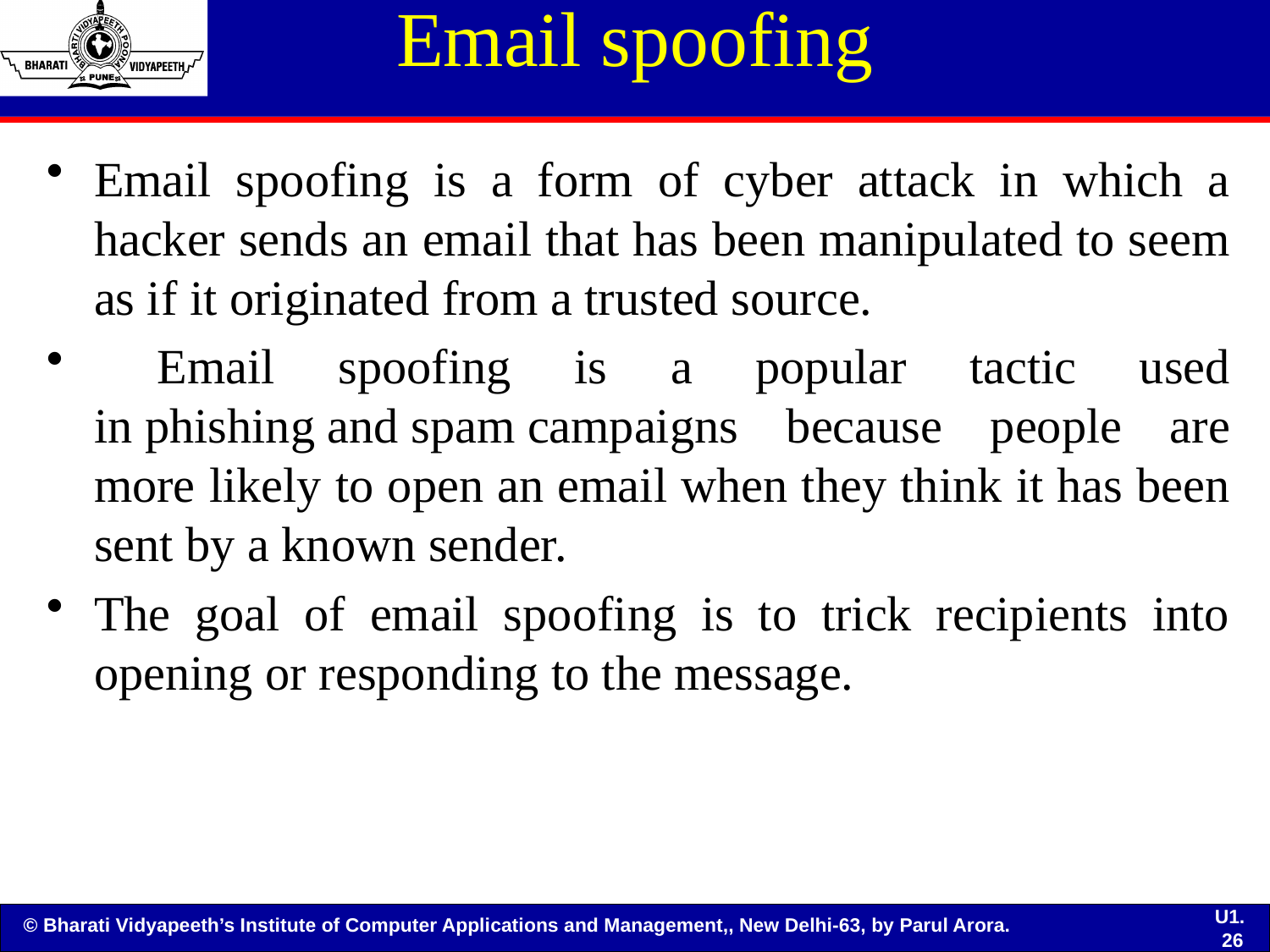

# Email spoofing
Email spoofing is a form of cyber attack in which a hacker sends an email that has been manipulated to seem as if it originated from a trusted source.
 Email spoofing is a popular tactic used in phishing and spam campaigns because people are more likely to open an email when they think it has been sent by a known sender.
The goal of email spoofing is to trick recipients into opening or responding to the message.